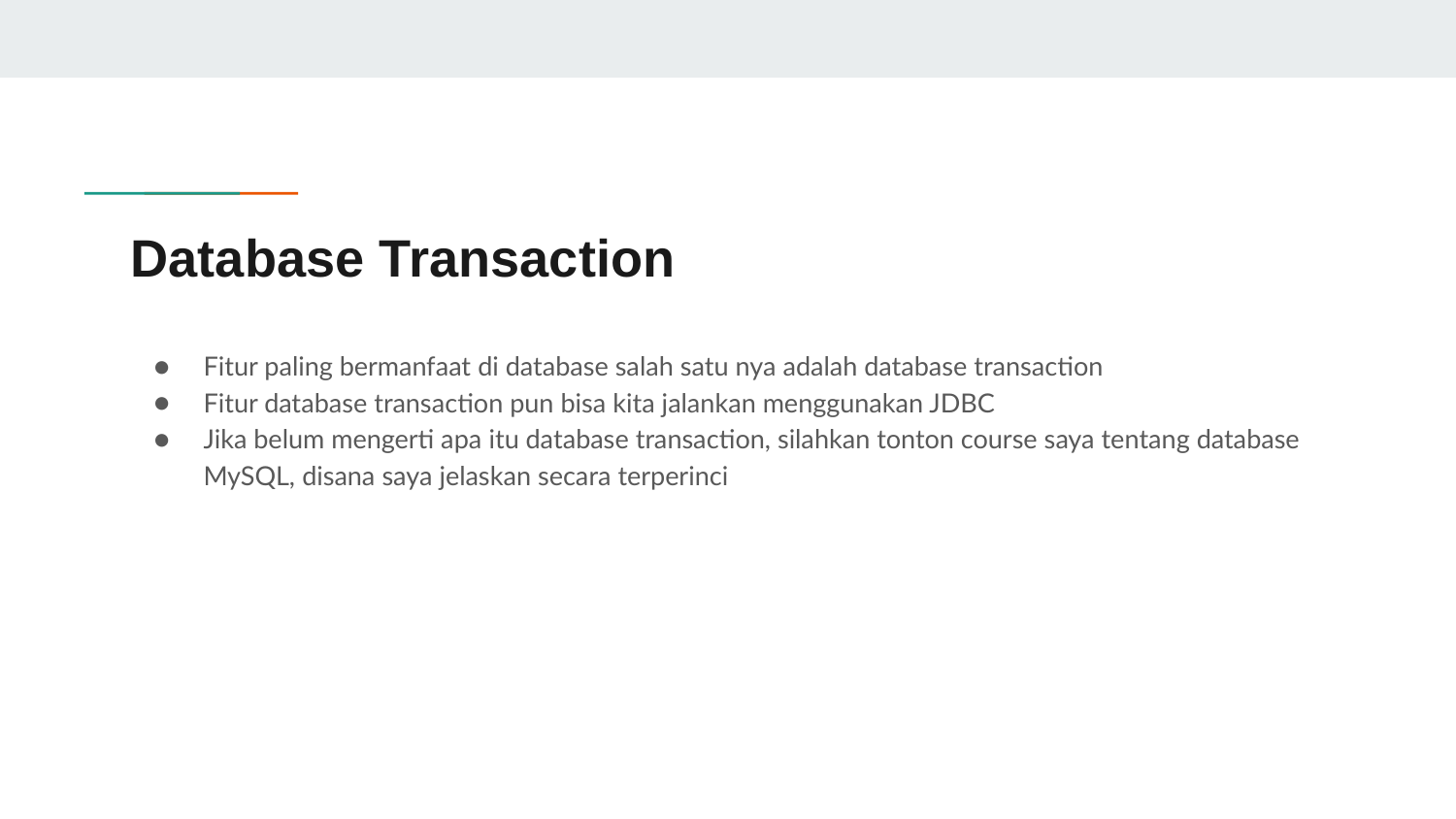

# Database Transaction
Fitur paling bermanfaat di database salah satu nya adalah database transaction
Fitur database transaction pun bisa kita jalankan menggunakan JDBC
Jika belum mengerti apa itu database transaction, silahkan tonton course saya tentang database MySQL, disana saya jelaskan secara terperinci